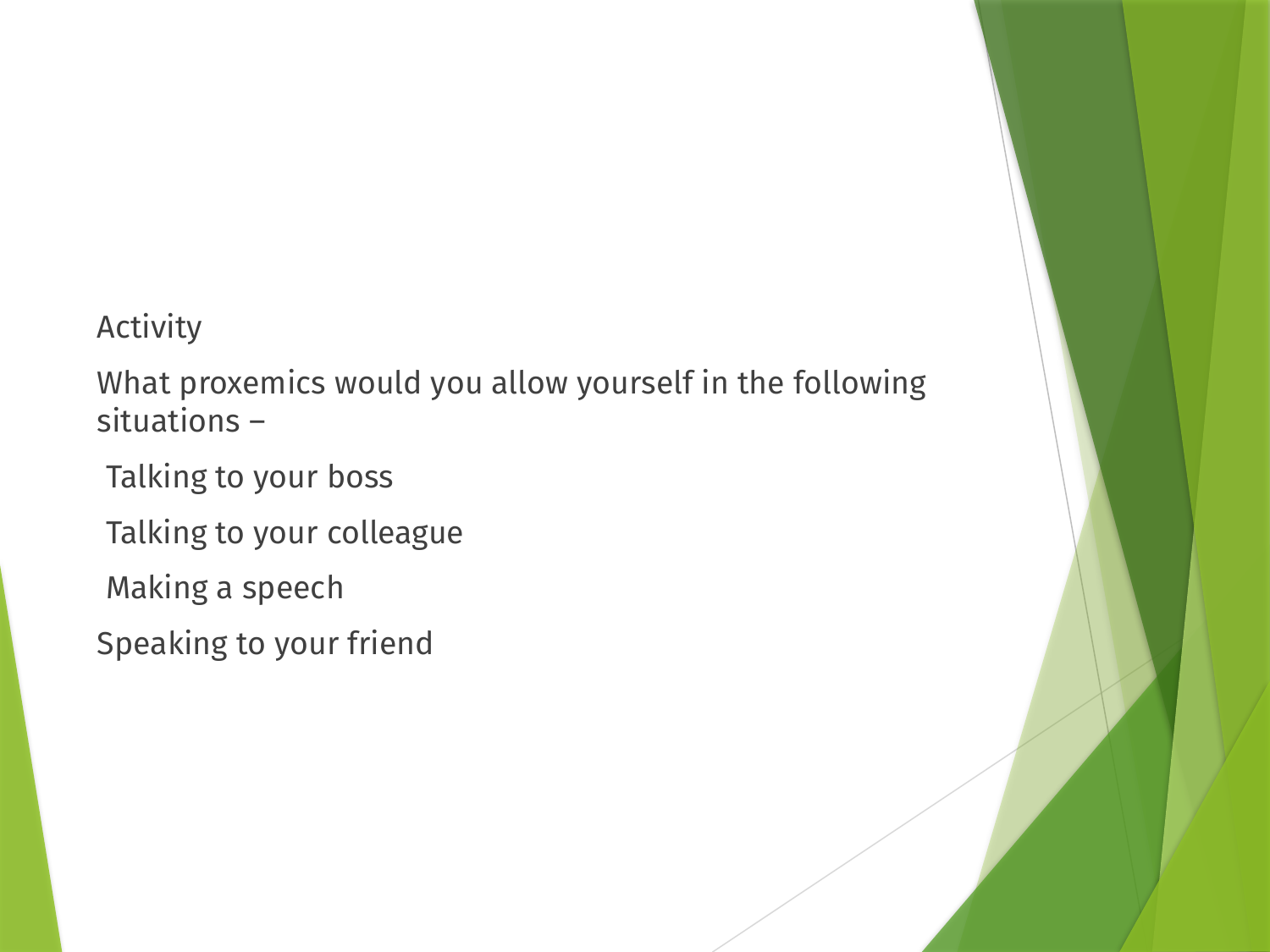

Activity
What proxemics would you allow yourself in the following situations –
 Talking to your boss
 Talking to your colleague
 Making a speech
Speaking to your friend